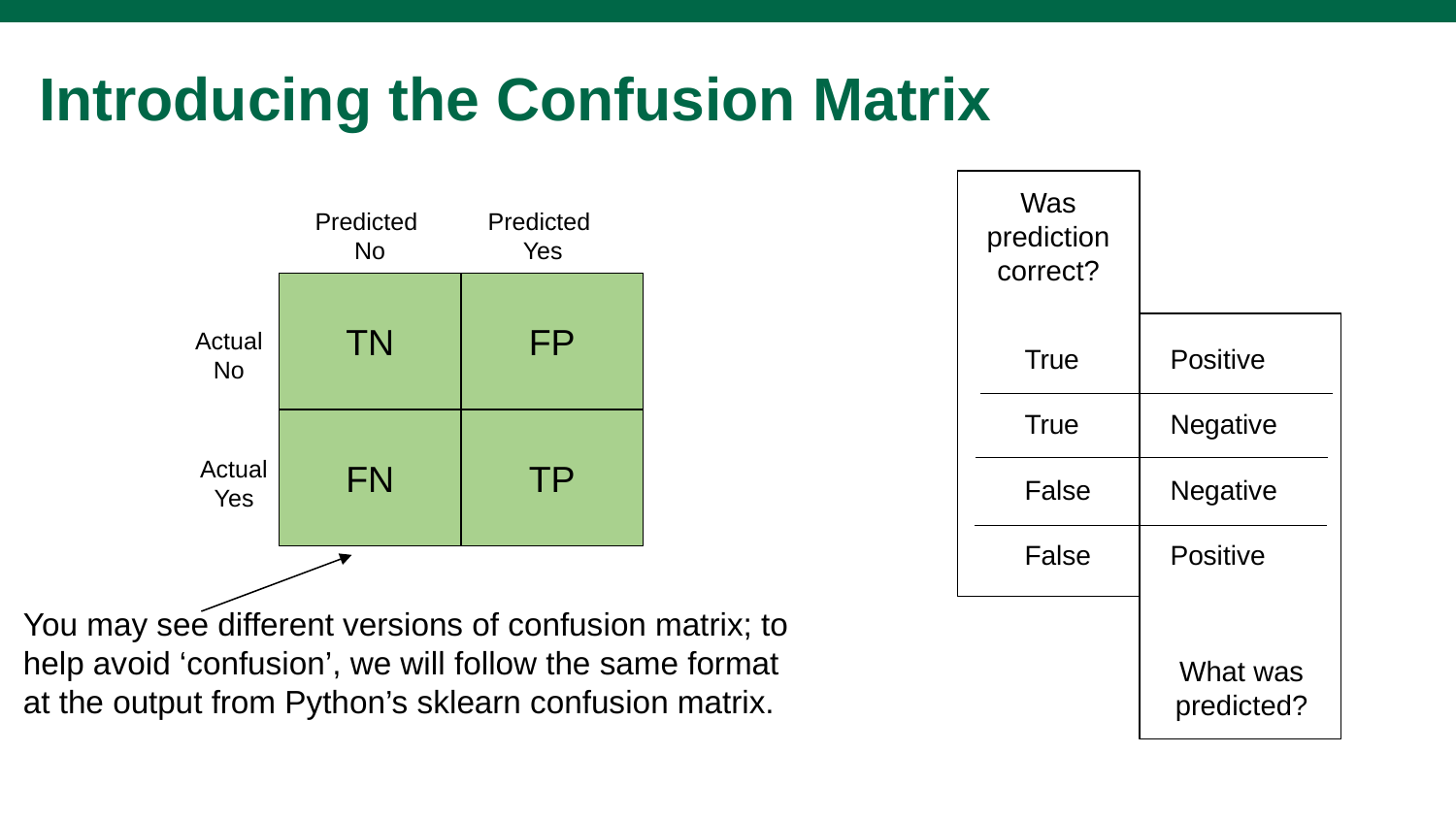

# Introducing the Confusion Matrix

Was prediction correct?
Predicted
Yes
Predicted
No
TN
FP

Actual
No
True 	Positive

True 	Negative

False 	Negative

False 	Positive
FN
TP
Actual
Yes
You may see different versions of confusion matrix; to help avoid ‘confusion’, we will follow the same format at the output from Python’s sklearn confusion matrix.
What was predicted?